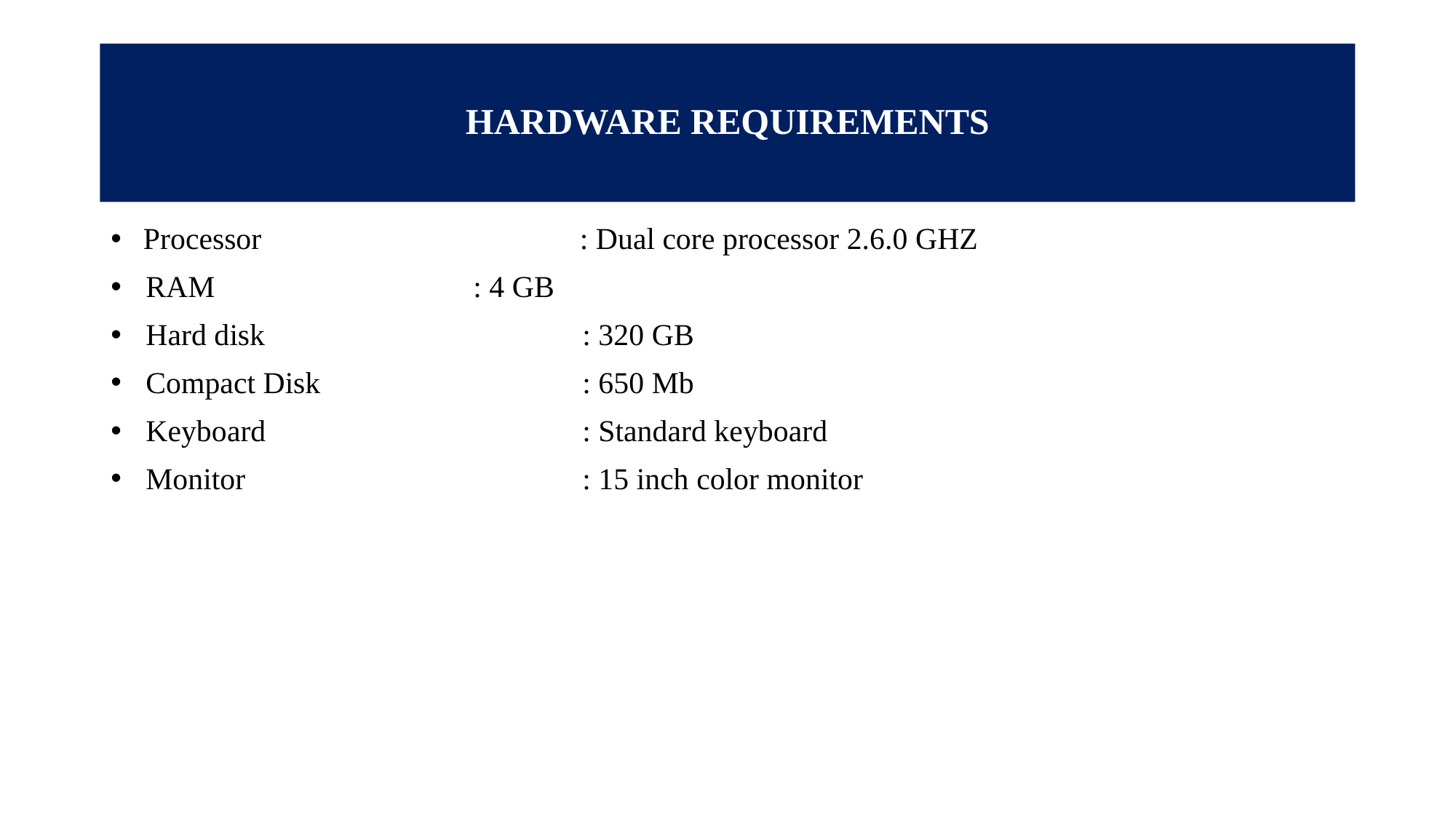

# HARDWARE REQUIREMENTS
Processor		 	: Dual core processor 2.6.0 GHZ
 RAM 			 : 4 GB
 Hard disk			 : 320 GB
 Compact Disk			 : 650 Mb
 Keyboard			 : Standard keyboard
 Monitor 			 : 15 inch color monitor